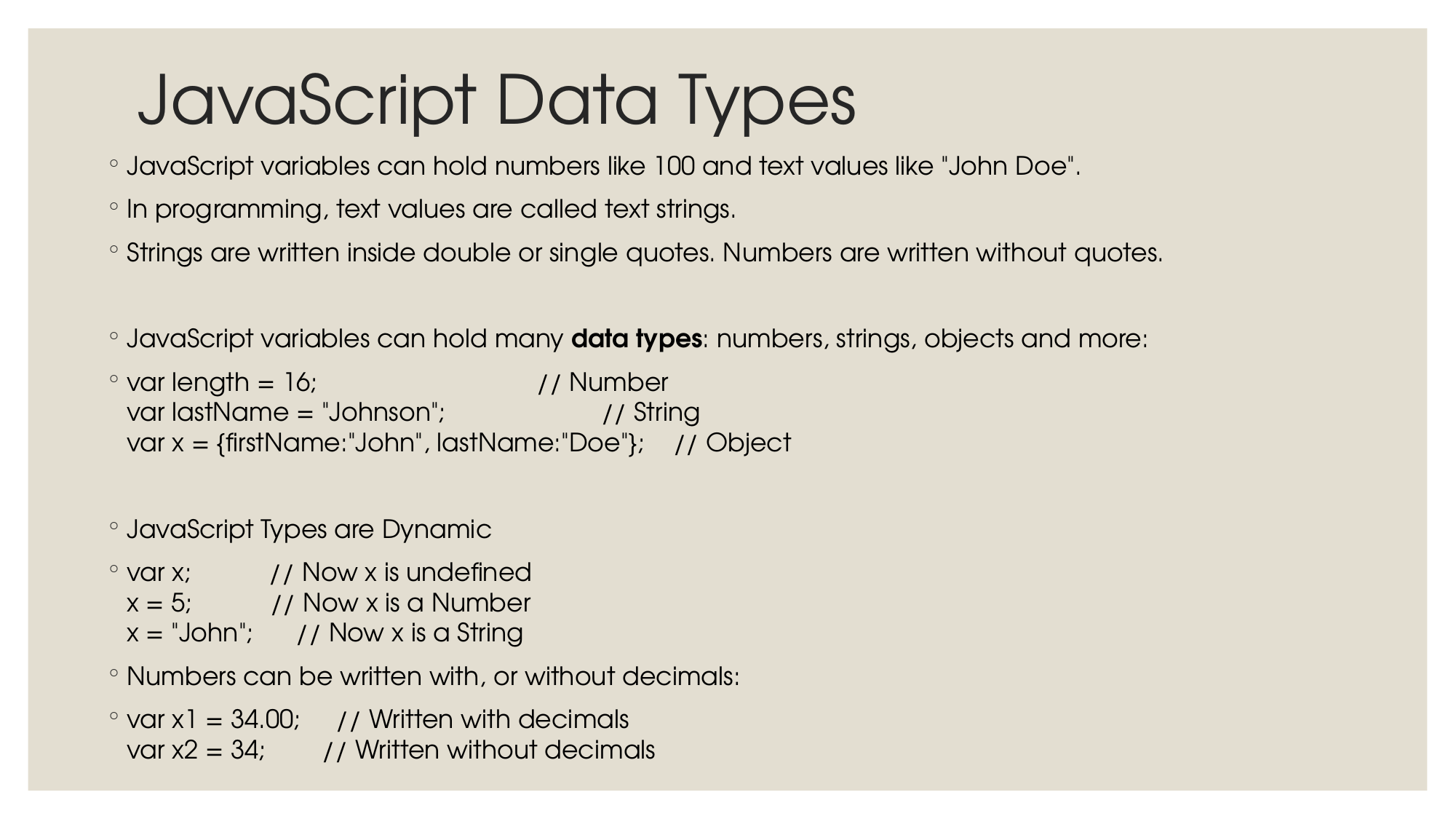

# JavaScript Data Types
JavaScript variables can hold numbers like 100 and text values like "John Doe".
In programming, text values are called text strings.
Strings are written inside double or single quotes. Numbers are written without quotes.

JavaScript variables can hold many data types: numbers, strings, objects and more:
var length = 16;                               // Number
var lastName = "Johnson";                      // String
var x = {firstName:"John", lastName:"Doe"};    // Object

JavaScript Types are Dynamic
var x;           // Now x is undefined
x = 5;           // Now x is a Number
x = "John";      // Now x is a String
Numbers can be written with, or without decimals:
var x1 = 34.00;     // Written with decimals
var x2 = 34;        // Written without decimals